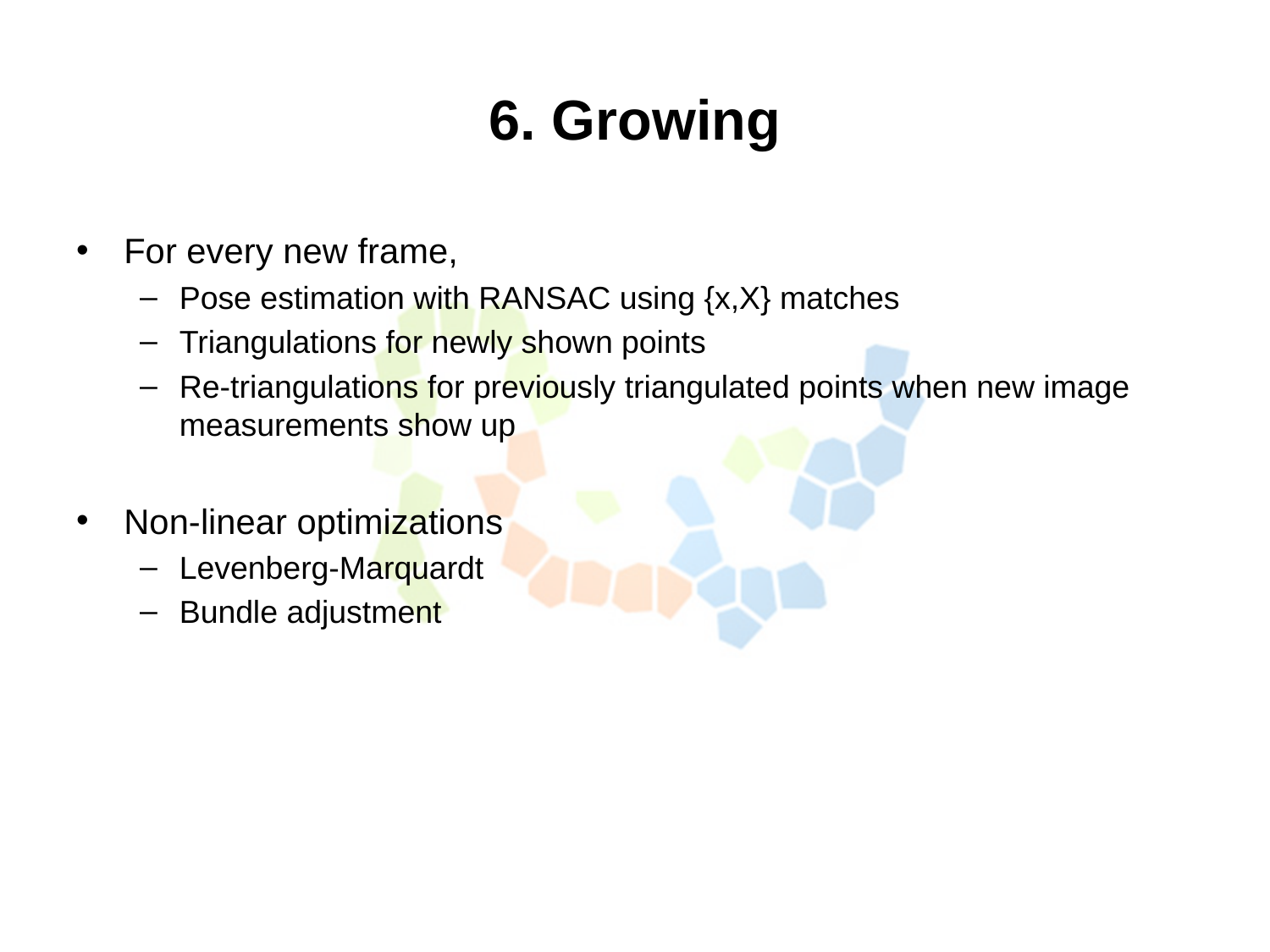

# 6. Growing
For every new frame,
Pose estimation with RANSAC using {x,X} matches
Triangulations for newly shown points
Re-triangulations for previously triangulated points when new image measurements show up

Non-linear optimizations
Levenberg-Marquardt
Bundle adjustment